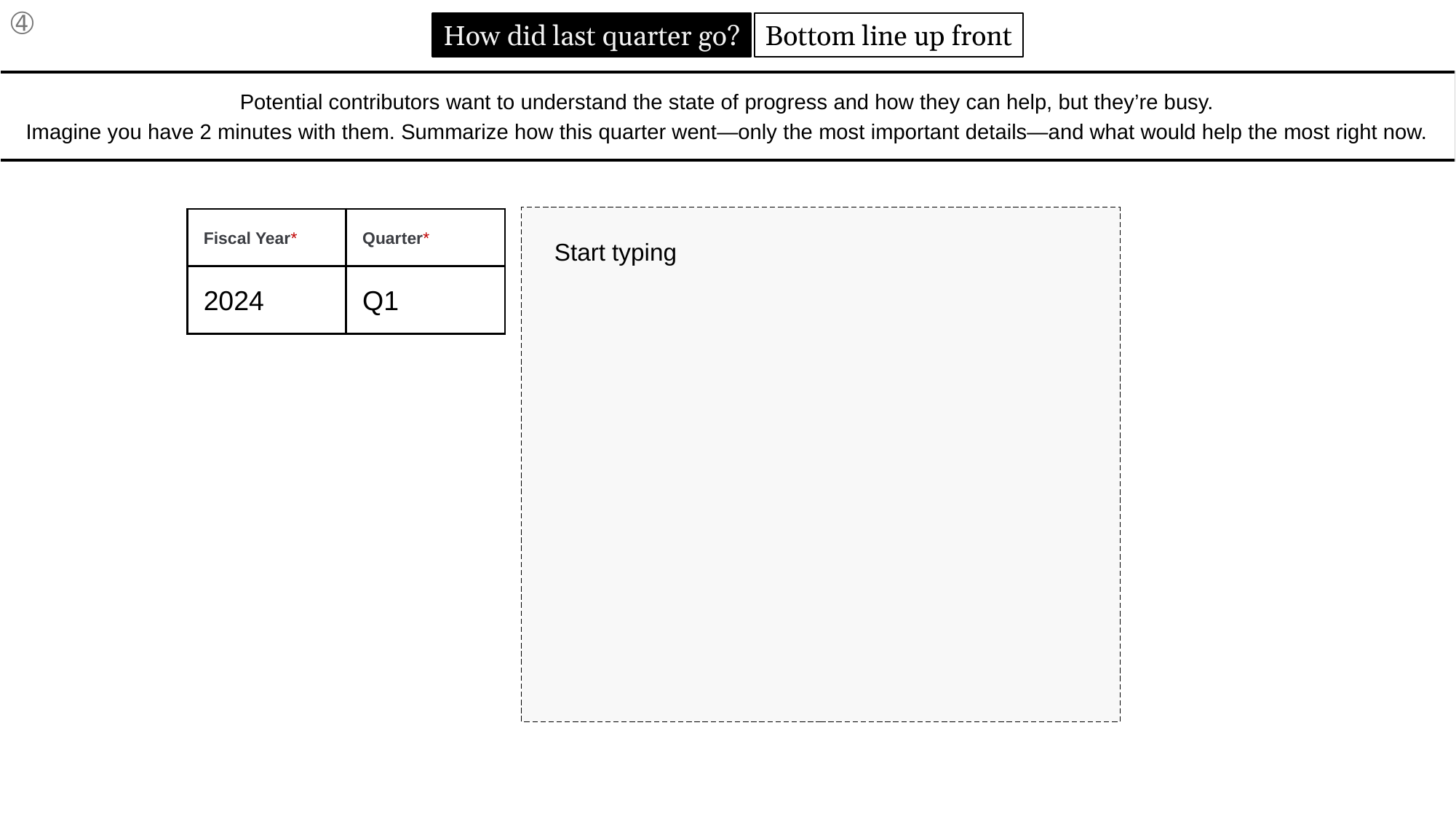

Start typing
| Fiscal Year\* | Quarter\* |
| --- | --- |
| 2024 | Q1 |